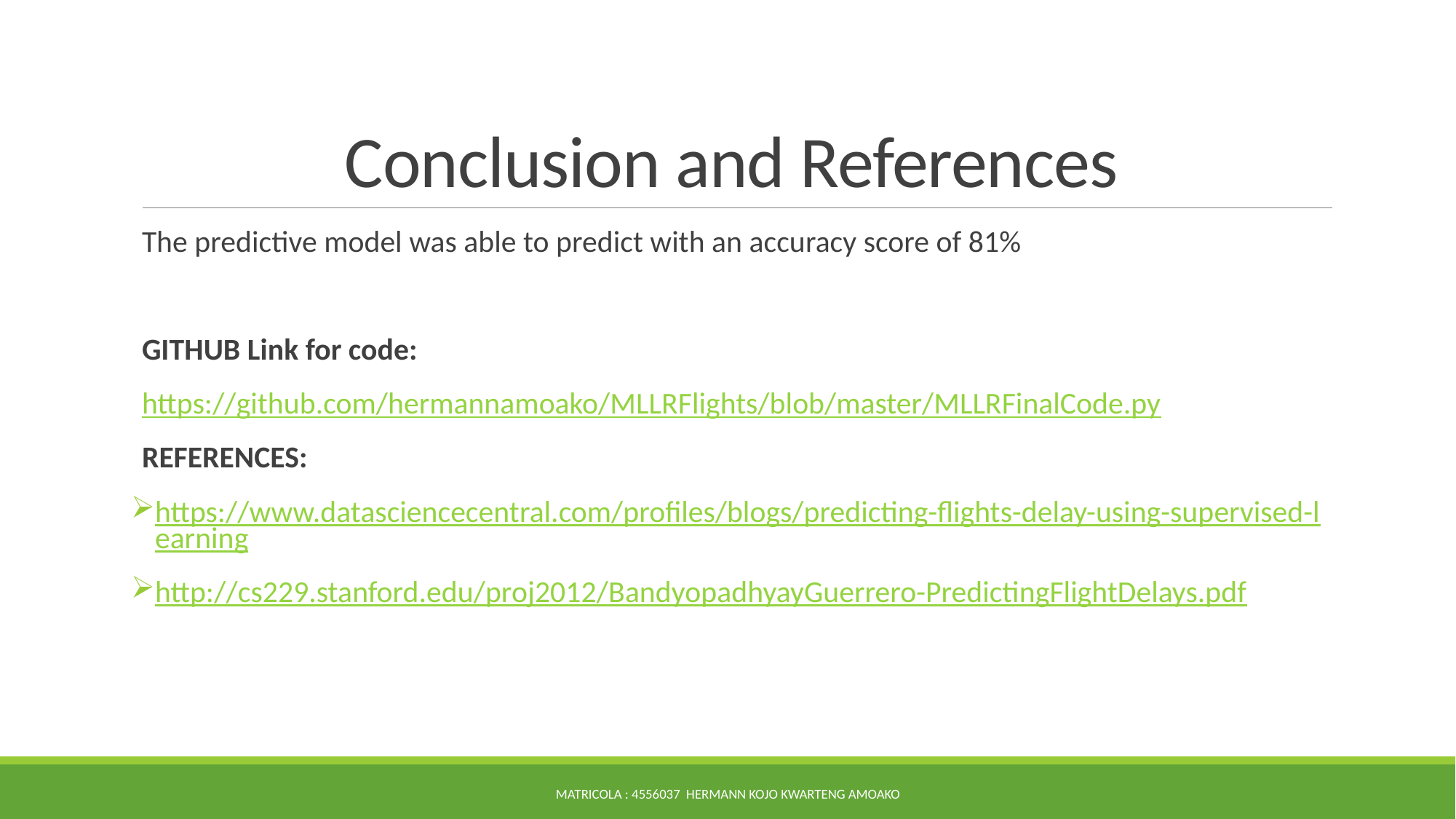

# Conclusion and References
The predictive model was able to predict with an accuracy score of 81%

GITHUB Link for code:
https://github.com/hermannamoako/MLLRFlights/blob/master/MLLRFinalCode.py
REFERENCES:
https://www.datasciencecentral.com/profiles/blogs/predicting-flights-delay-using-supervised-learning
http://cs229.stanford.edu/proj2012/BandyopadhyayGuerrero-PredictingFlightDelays.pdf

MATRICOLA : 4556037  HERMANN KOJO KWARTENG AMOAKO